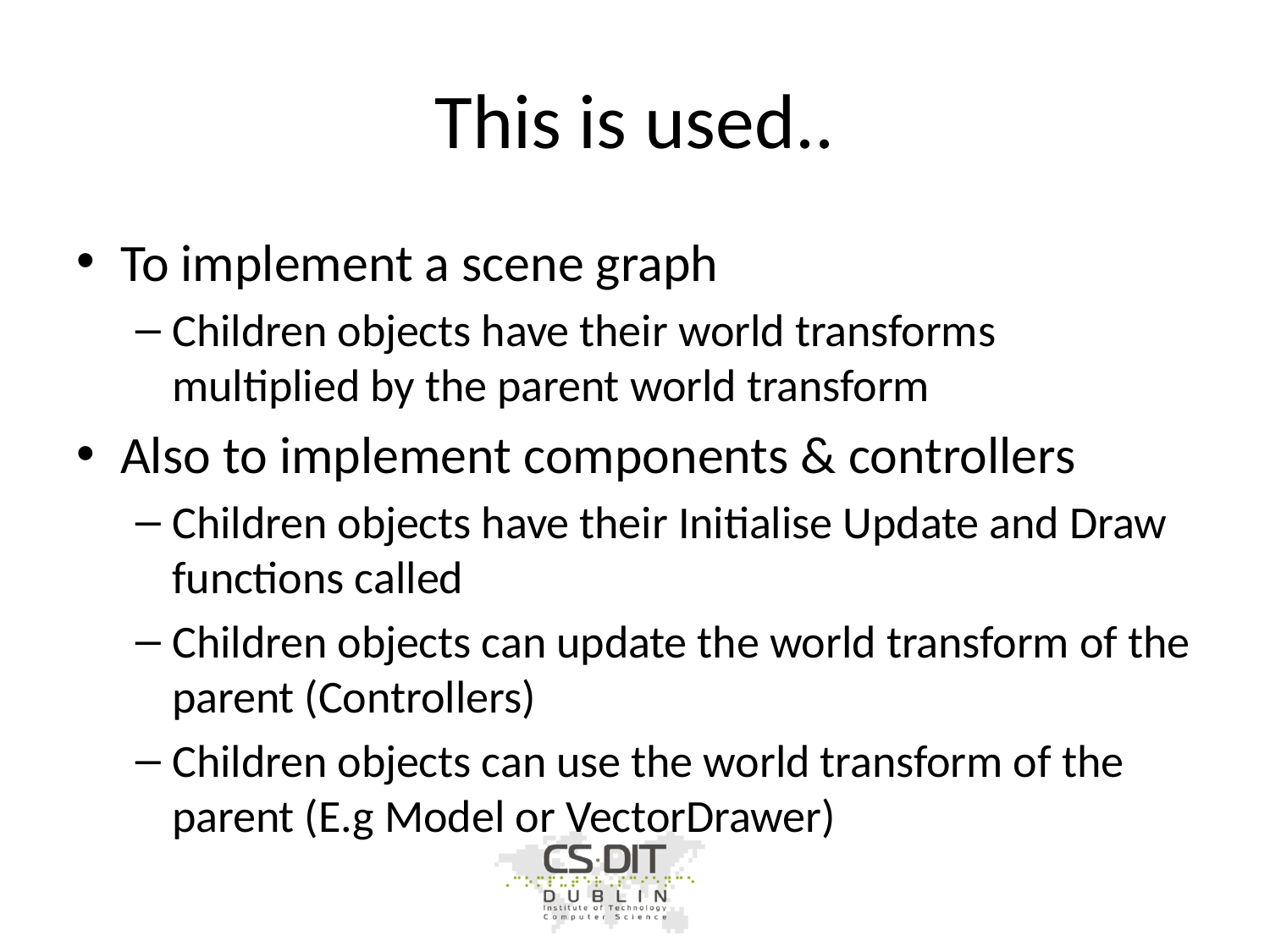

# This is used..
To implement a scene graph
Children objects have their world transforms multiplied by the parent world transform
Also to implement components & controllers
Children objects have their Initialise Update and Draw functions called
Children objects can update the world transform of the parent (Controllers)
Children objects can use the world transform of the parent (E.g Model or VectorDrawer)